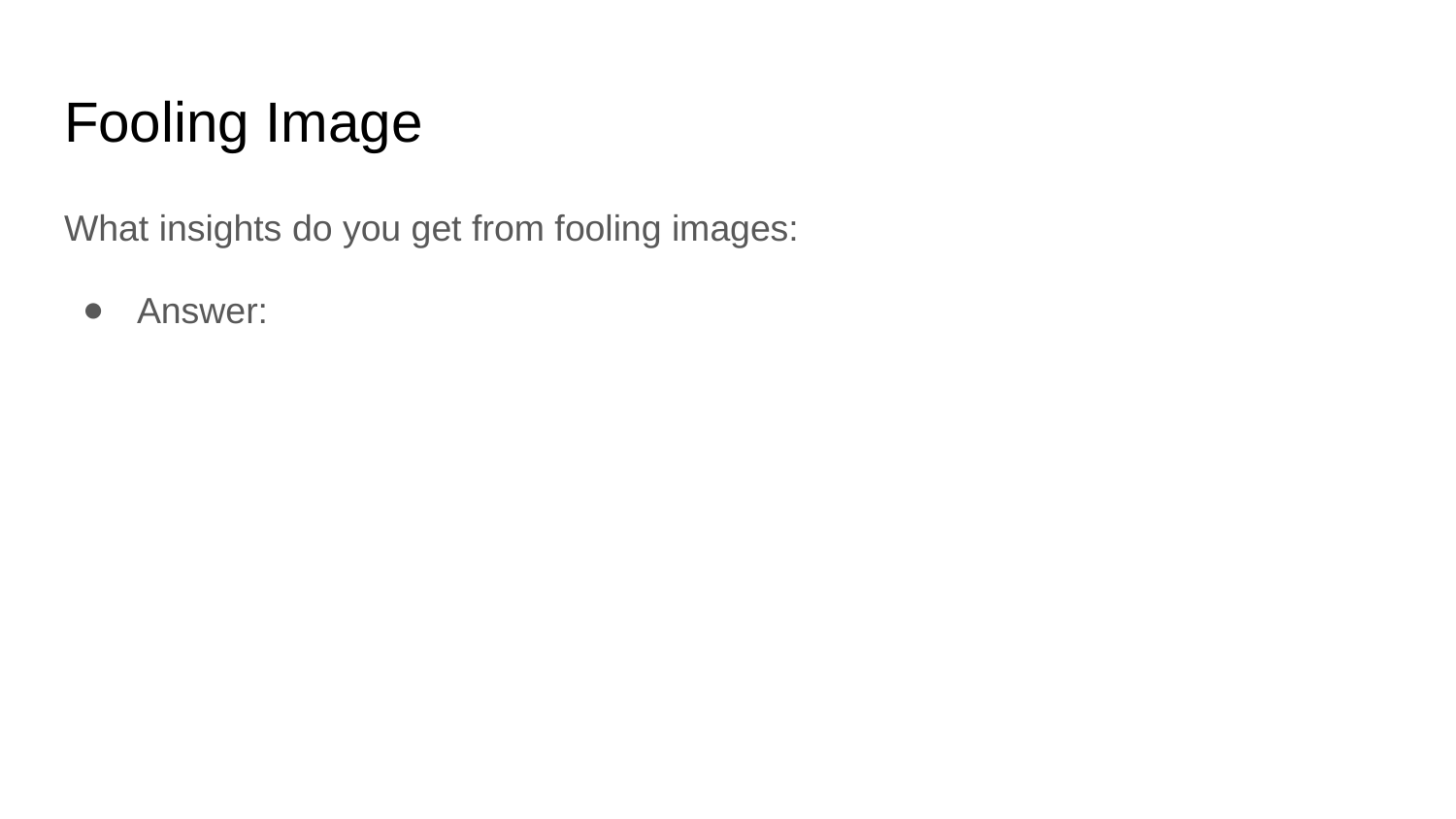

# Fooling Image
What insights do you get from fooling images:
Answer: